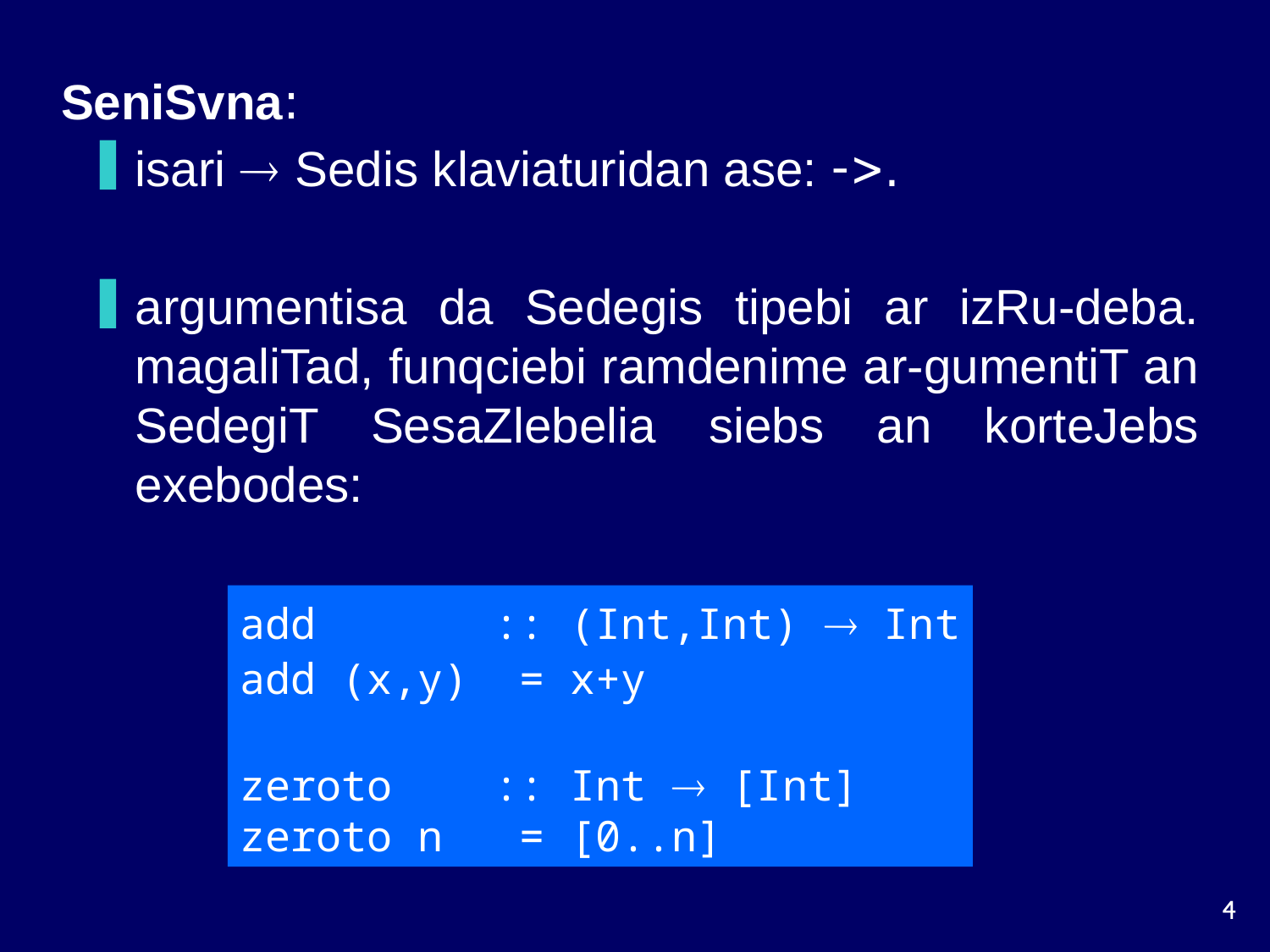

SeniSvna:
isari → Sedis klaviaturidan ase: ->.

argumentisa da Sedegis tipebi ar izRu-deba. magaliTad, funqciebi ramdenime ar-gumentiT an SedegiT SesaZlebelia siebs an korteJebs exebodes:
add       :: (Int,Int) → Int
add (x,y)  = x+y

zeroto    :: Int → [Int]
zeroto n   = [0..n]
4